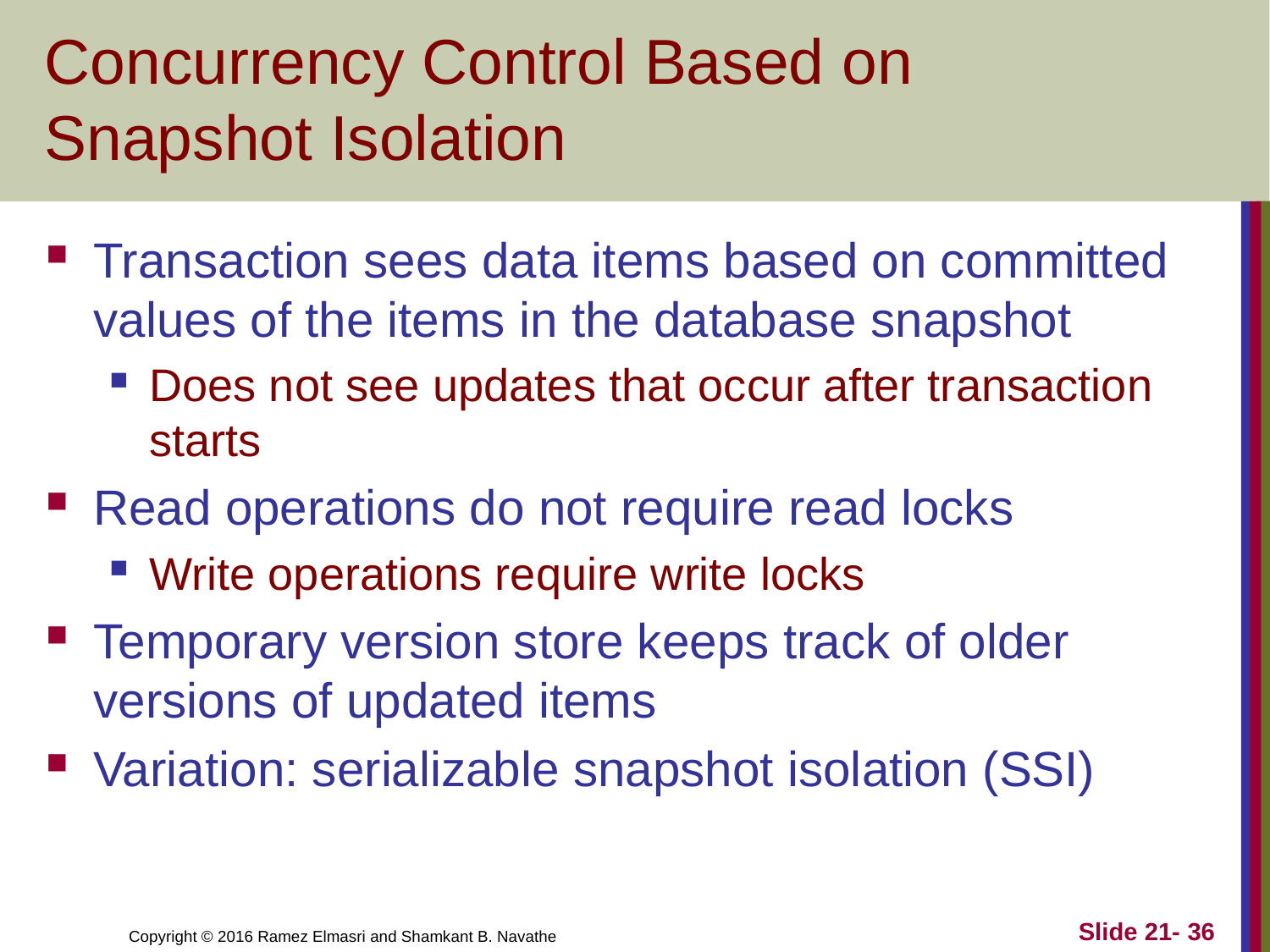

# Concurrency Control Based on Snapshot Isolation
Transaction sees data items based on committed values of the items in the database snapshot
Does not see updates that occur after transaction starts
Read operations do not require read locks
Write operations require write locks
Temporary version store keeps track of older versions of updated items
Variation: serializable snapshot isolation (SSI)
Slide 21- 36